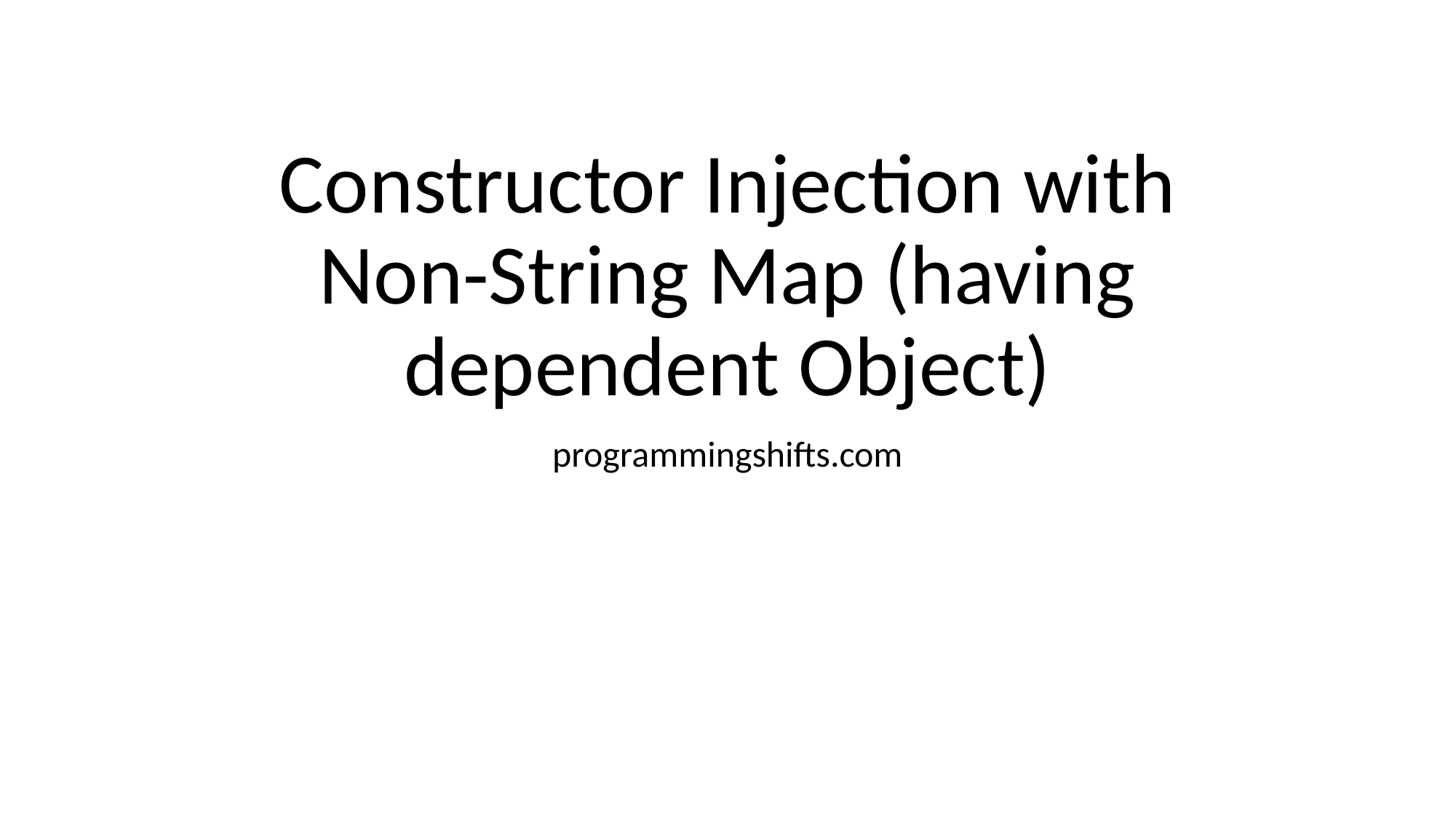

# Constructor Injection with Non-String Map (having dependent Object)
programmingshifts.com